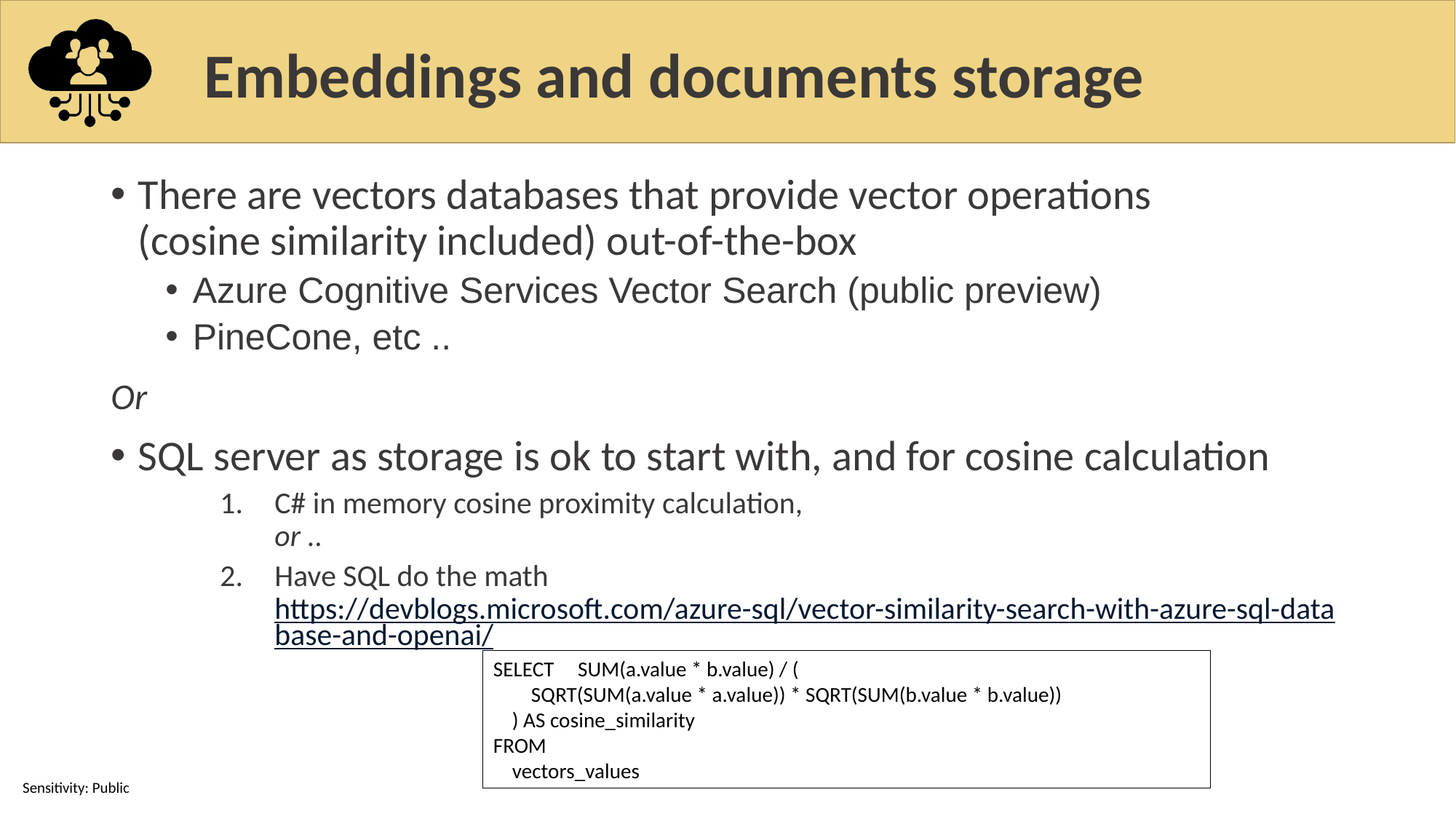

# Embeddings and documents storage
There are vectors databases that provide vector operations
(cosine similarity included) out-of-the-box
Azure Cognitive Services Vector Search (public preview)
PineCone, etc ..
Or
SQL server as storage is ok to start with, and for cosine calculation
C# in memory cosine proximity calculation,
or ..
Have SQL do the math https://devblogs.microsoft.com/azure-sql/vector-similarity-search-with-azure-sql-database-and-openai/

SELECT     SUM(a.value * b.value) / (
        SQRT(SUM(a.value * a.value)) * SQRT(SUM(b.value * b.value))
    ) AS cosine_similarity
FROM
    vectors_values